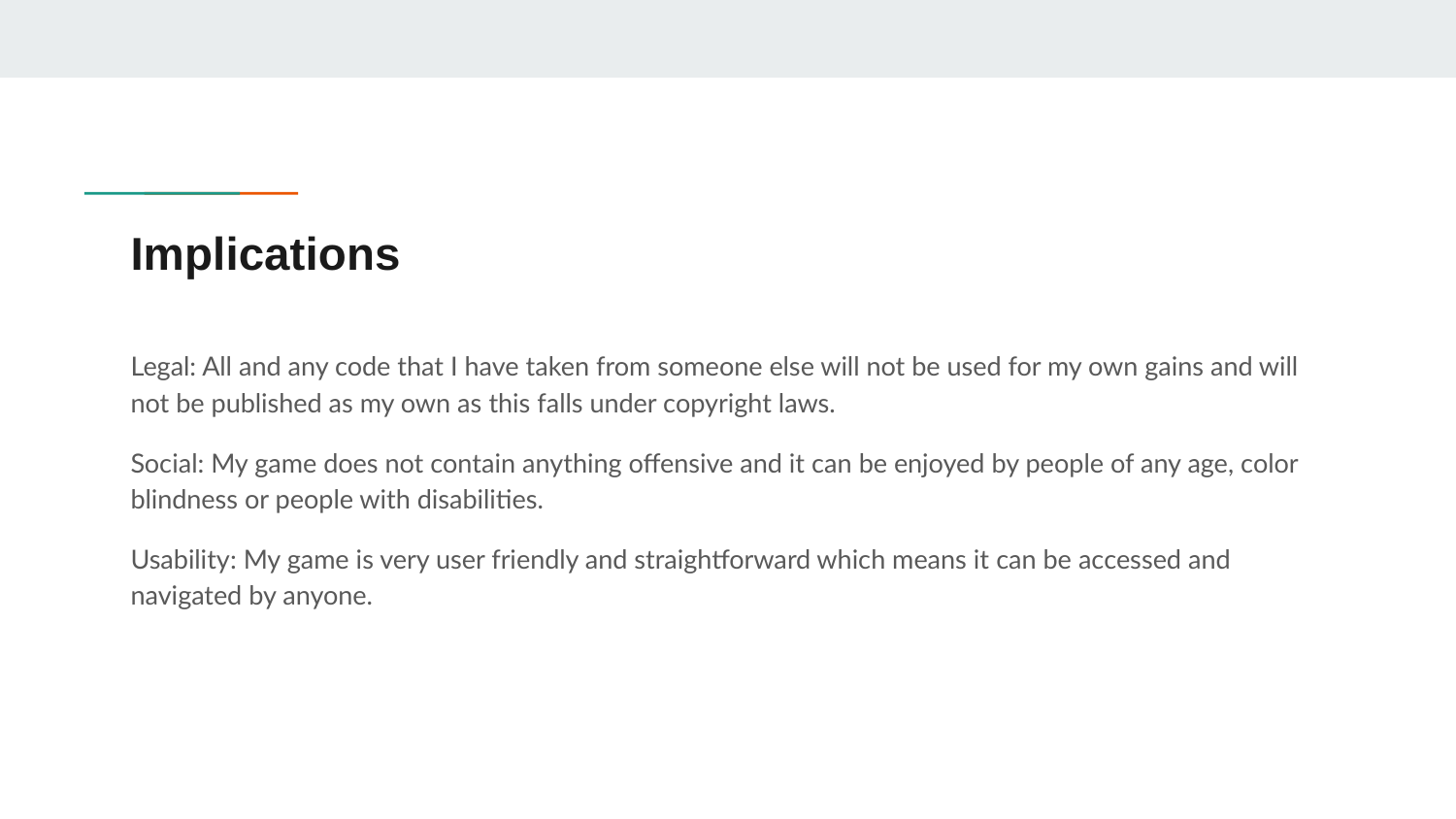

# Implications
Legal: All and any code that I have taken from someone else will not be used for my own gains and will not be published as my own as this falls under copyright laws.
Social: My game does not contain anything offensive and it can be enjoyed by people of any age, color blindness or people with disabilities.
Usability: My game is very user friendly and straightforward which means it can be accessed and navigated by anyone.